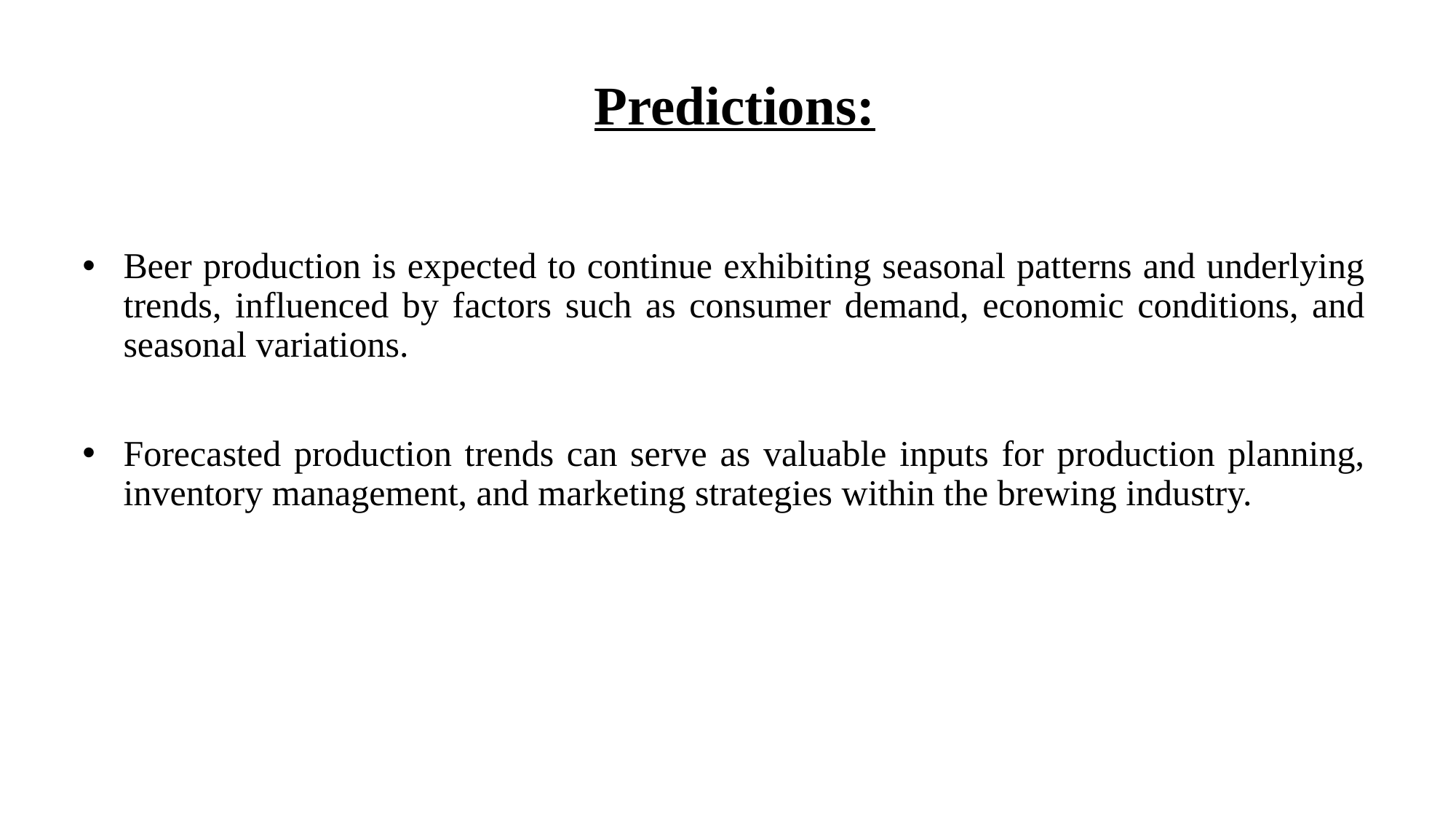

# Predictions:
Beer production is expected to continue exhibiting seasonal patterns and underlying trends, influenced by factors such as consumer demand, economic conditions, and seasonal variations.

Forecasted production trends can serve as valuable inputs for production planning, inventory management, and marketing strategies within the brewing industry.